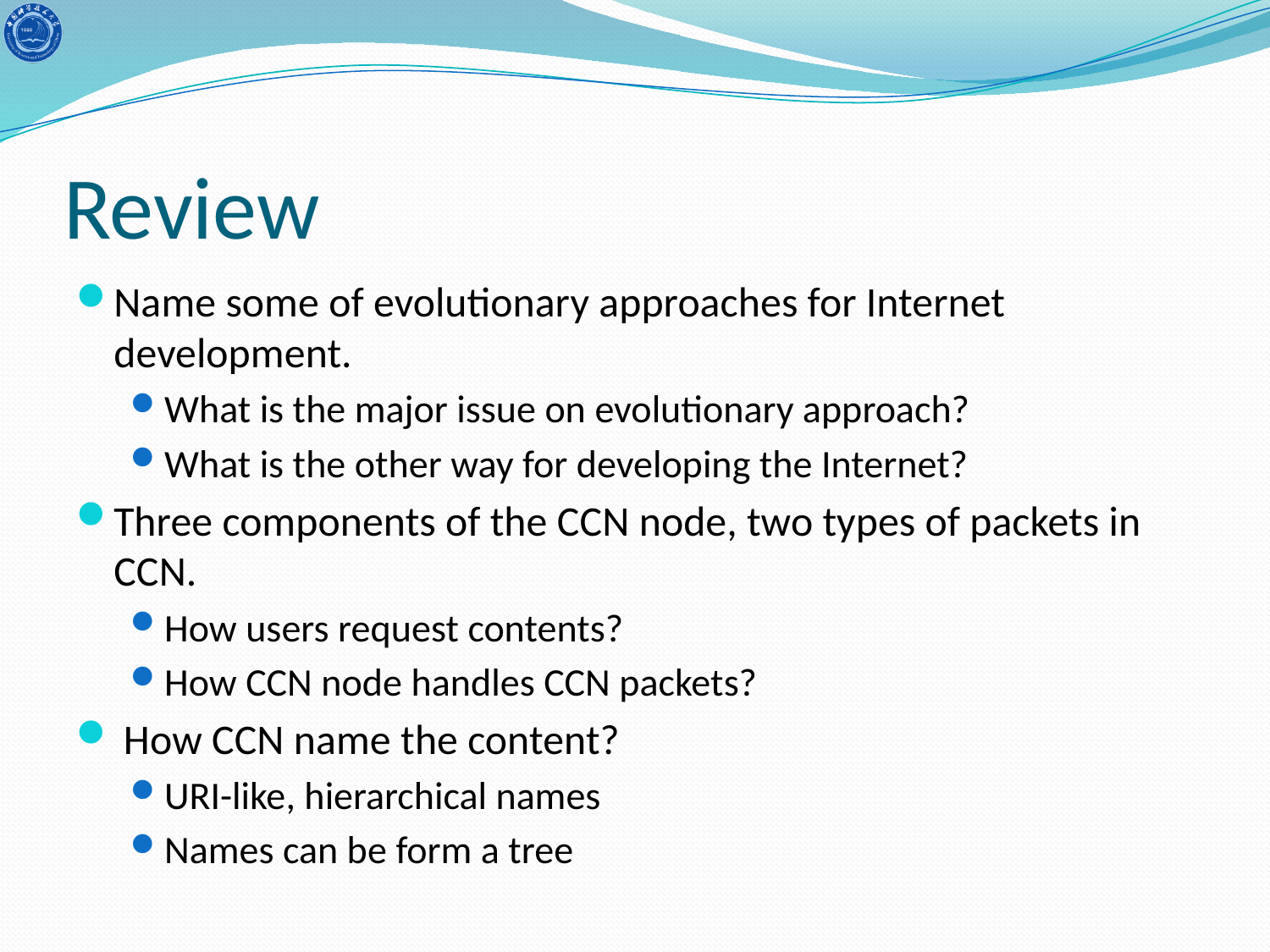

# Review
Name some of evolutionary approaches for Internet development.
What is the major issue on evolutionary approach?
What is the other way for developing the Internet?
Three components of the CCN node, two types of packets in CCN.
How users request contents?
How CCN node handles CCN packets?
 How CCN name the content?
URI-like, hierarchical names
Names can be form a tree